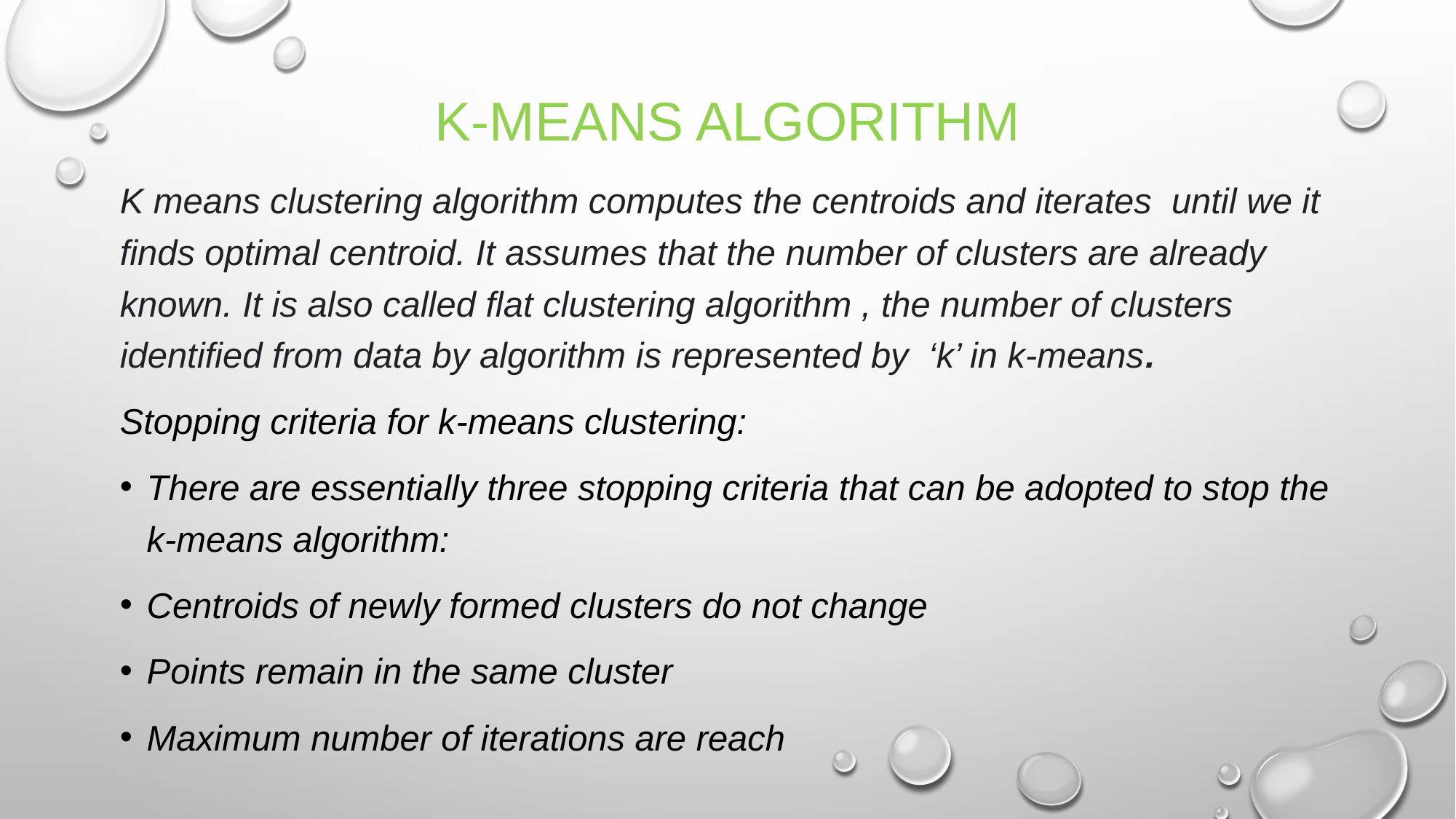

# K-MEANS ALGORITHM
K means clustering algorithm computes the centroids and iterates  until we it finds optimal centroid. It assumes that the number of clusters are already known. It is also called flat clustering algorithm , the number of clusters identified from data by algorithm is represented by  ‘k’ in k-means.
Stopping criteria for k-means clustering:
There are essentially three stopping criteria that can be adopted to stop the k-means algorithm:
Centroids of newly formed clusters do not change
Points remain in the same cluster
Maximum number of iterations are reach